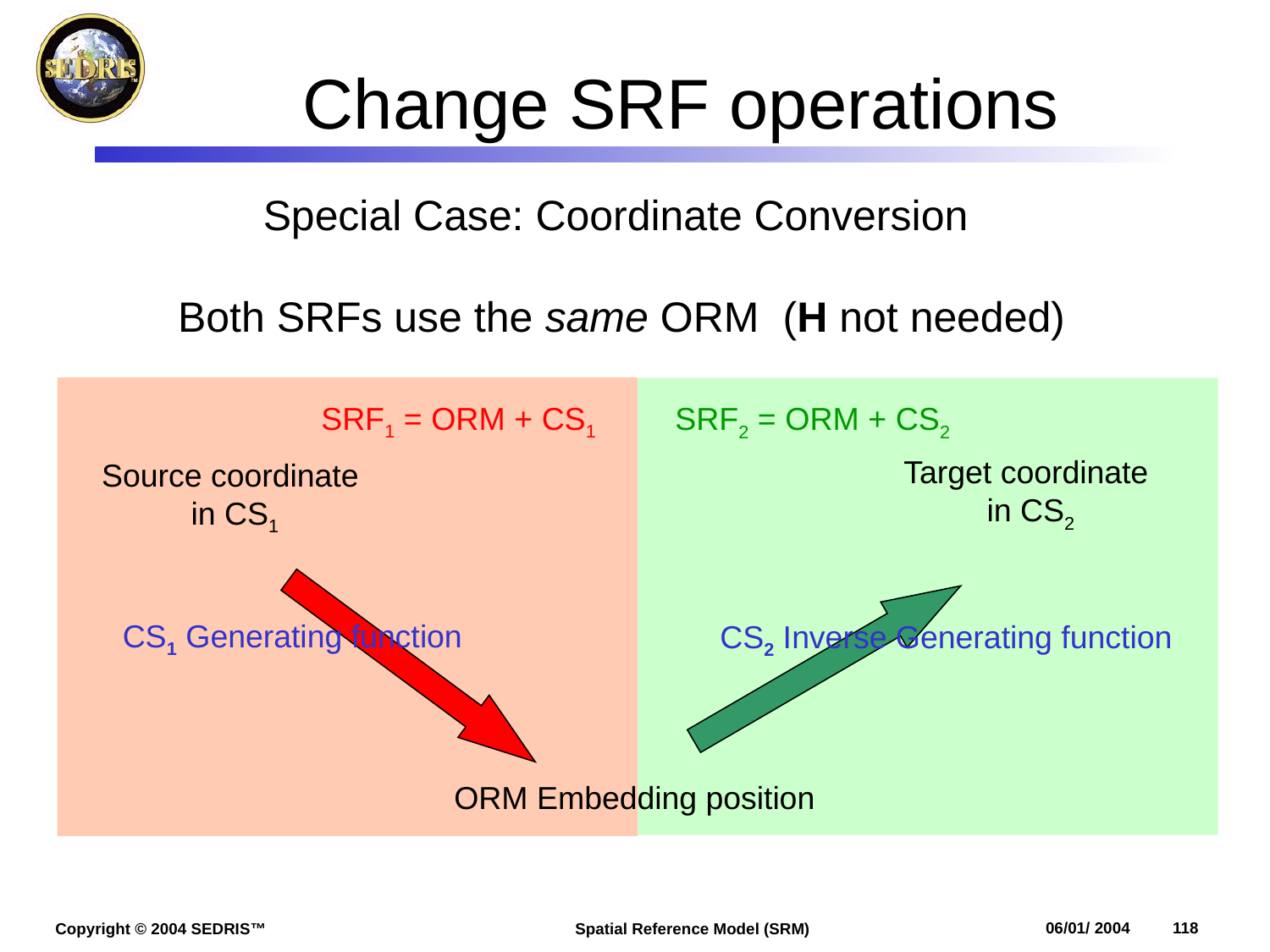

# Change SRF operations
Special Case: Coordinate Conversion

Both SRFs use the same ORM  (H not needed)

SRF1 = ORM + CS1
SRF2 = ORM + CS2
Target coordinate
in CS2
Source coordinate
in CS1
CS1 Generating function
CS2 Inverse Generating function

ORM Embedding position